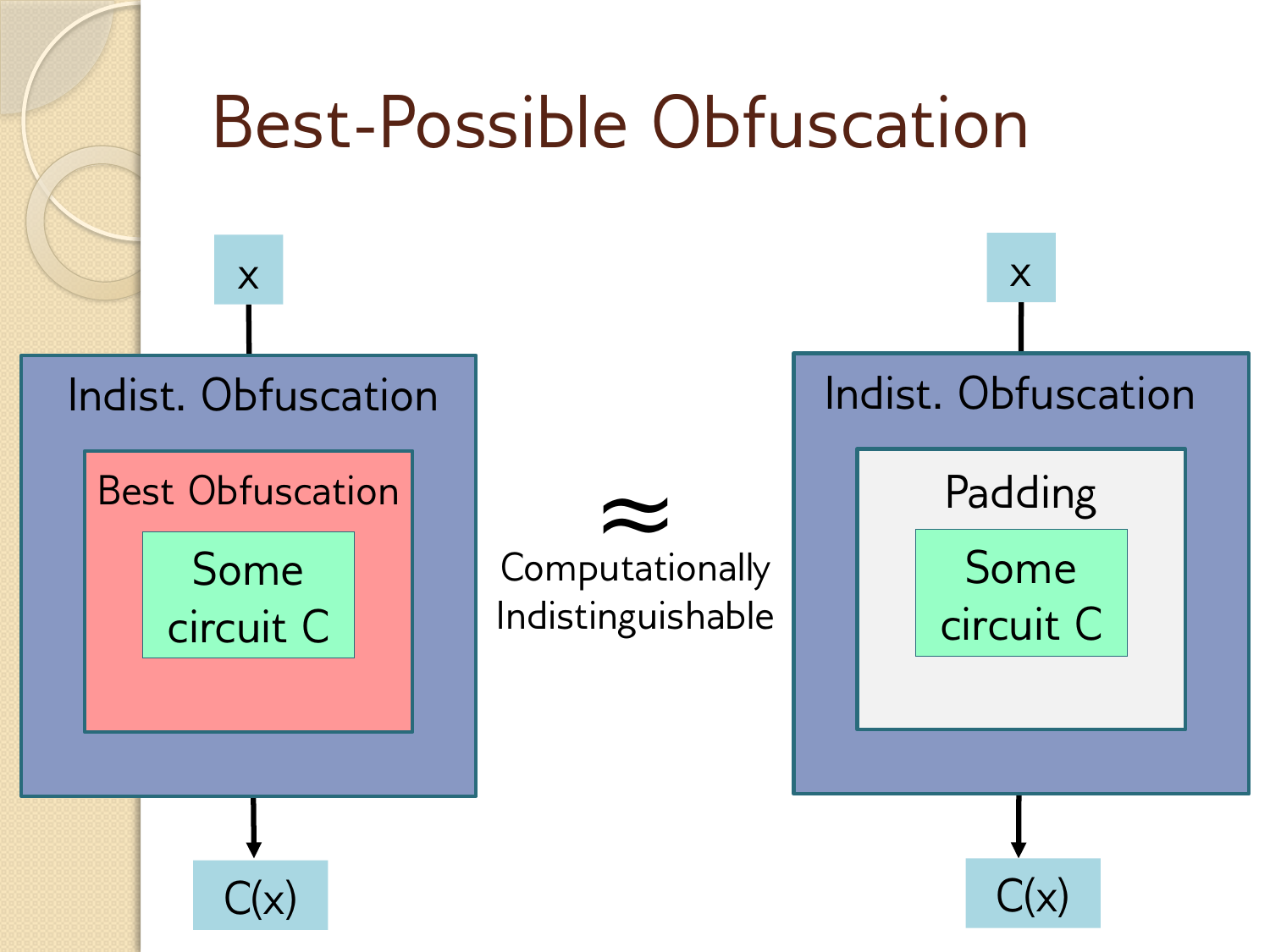

# Best-Possible Obfuscation
x
x

Indist. Obfuscation

Indist. Obfuscation
≈

Padding
Best Obfuscation
Some circuit C
Some circuit C
Computationally Indistinguishable
C(x)
C(x)